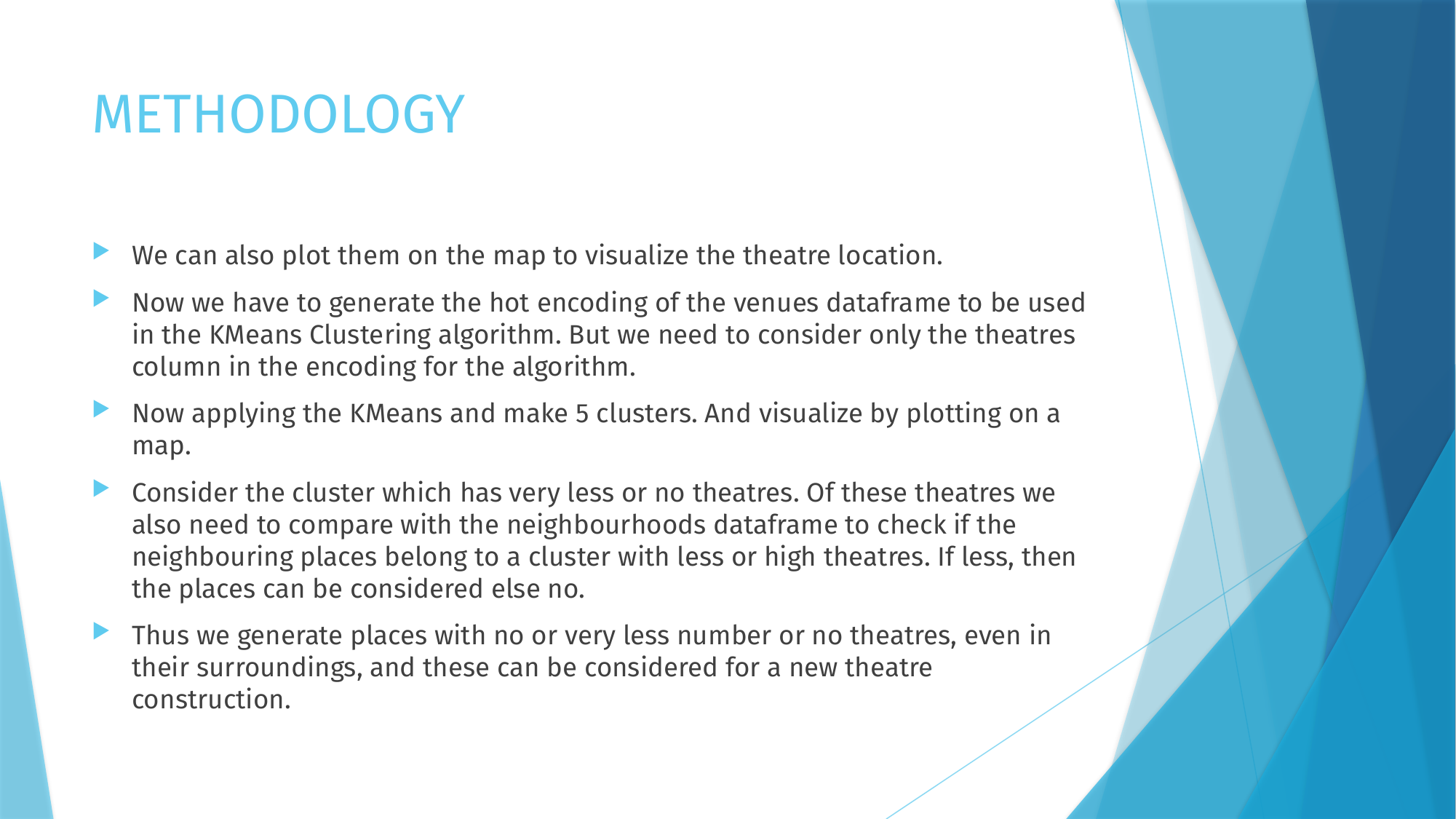

# METHODOLOGY

We can also plot them on the map to visualize the theatre location.
Now we have to generate the hot encoding of the venues dataframe to be used in the KMeans Clustering algorithm. But we need to consider only the theatres column in the encoding for the algorithm.
Now applying the KMeans and make 5 clusters. And visualize by plotting on a map.
Consider the cluster which has very less or no theatres. Of these theatres we also need to compare with the neighbourhoods dataframe to check if the neighbouring places belong to a cluster with less or high theatres. If less, then the places can be considered else no.
Thus we generate places with no or very less number or no theatres, even in their surroundings, and these can be considered for a new theatre construction.